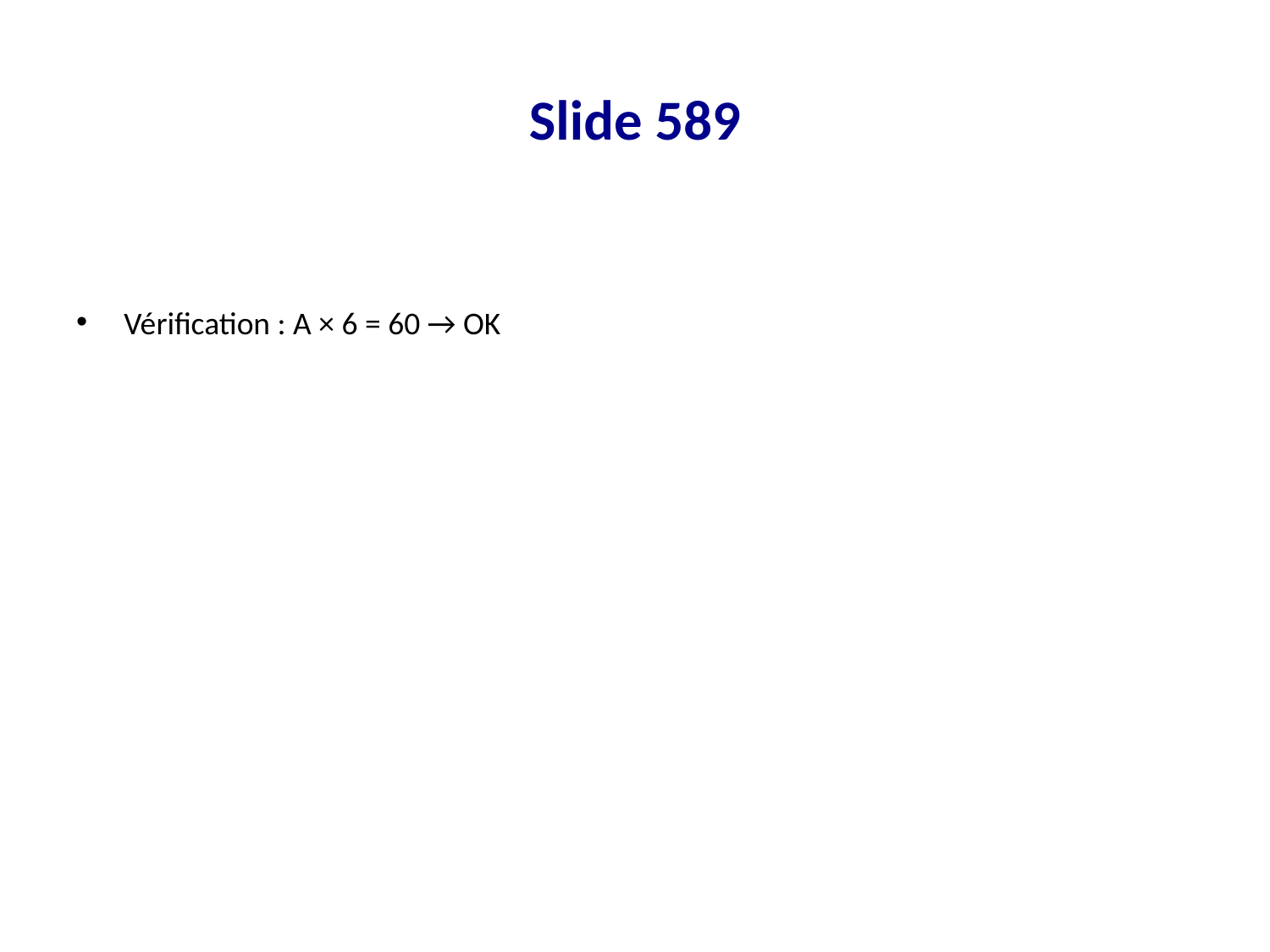

# Slide 589

Vérification : A × 6 = 60 → OK